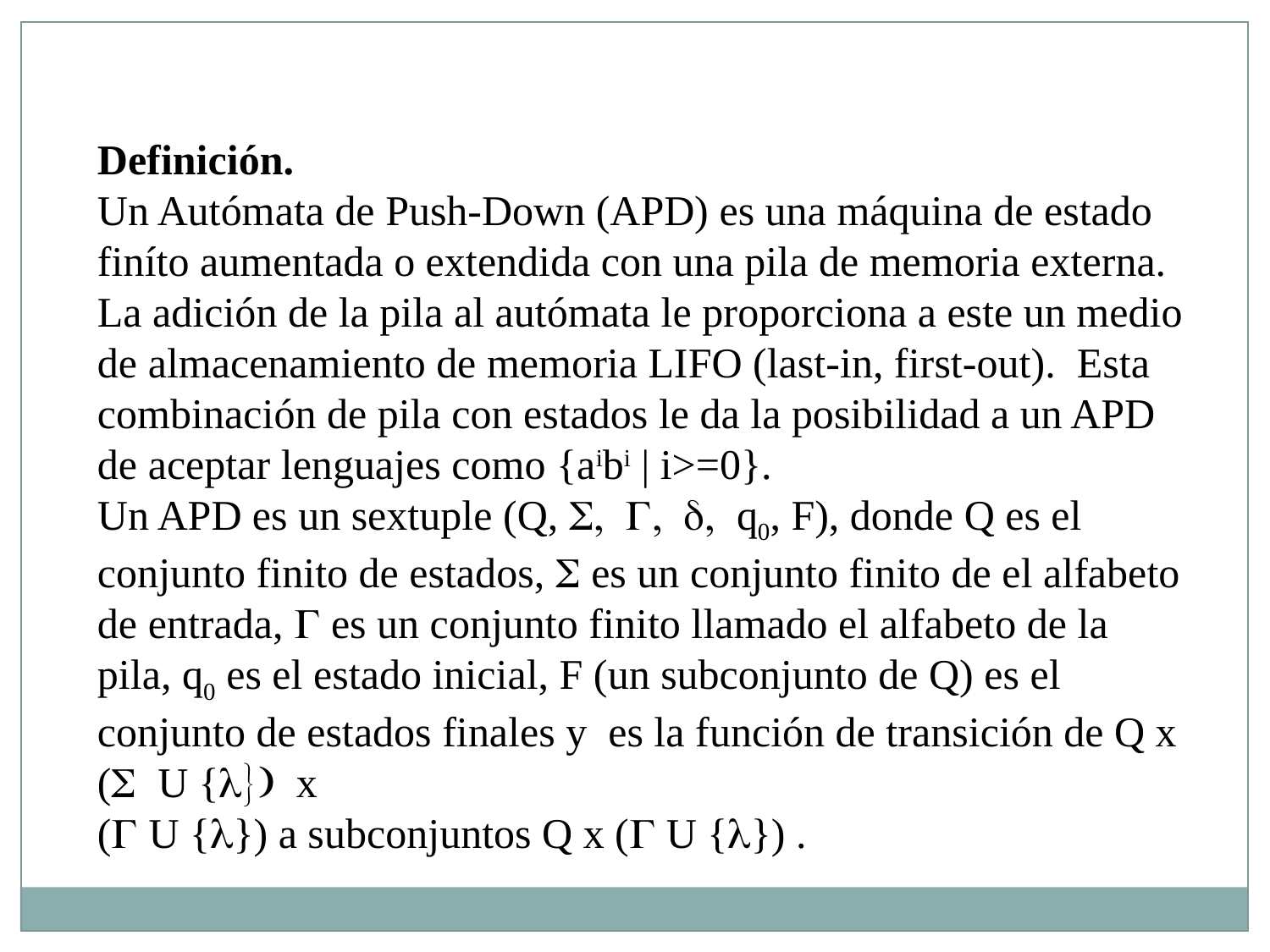

Definición.
Un Autómata de Push-Down (APD) es una máquina de estado finíto aumentada o extendida con una pila de memoria externa. La adición de la pila al autómata le proporciona a este un medio de almacenamiento de memoria LIFO (last-in, first-out).  Esta combinación de pila con estados le da la posibilidad a un APD de aceptar lenguajes como {aibi | i>=0}.
Un APD es un sextuple (Q, Σ, Γ, δ, q0, F), donde Q es el conjunto finito de estados, Σ es un conjunto finito de el alfabeto de entrada, Γ es un conjunto finito llamado el alfabeto de la pila, q0 es el estado inicial, F (un subconjunto de Q) es el conjunto de estados finales y  es la función de transición de Q x (Σ U {λ}) x
(Γ U {λ}) a subconjuntos Q x (Γ U {λ}) .